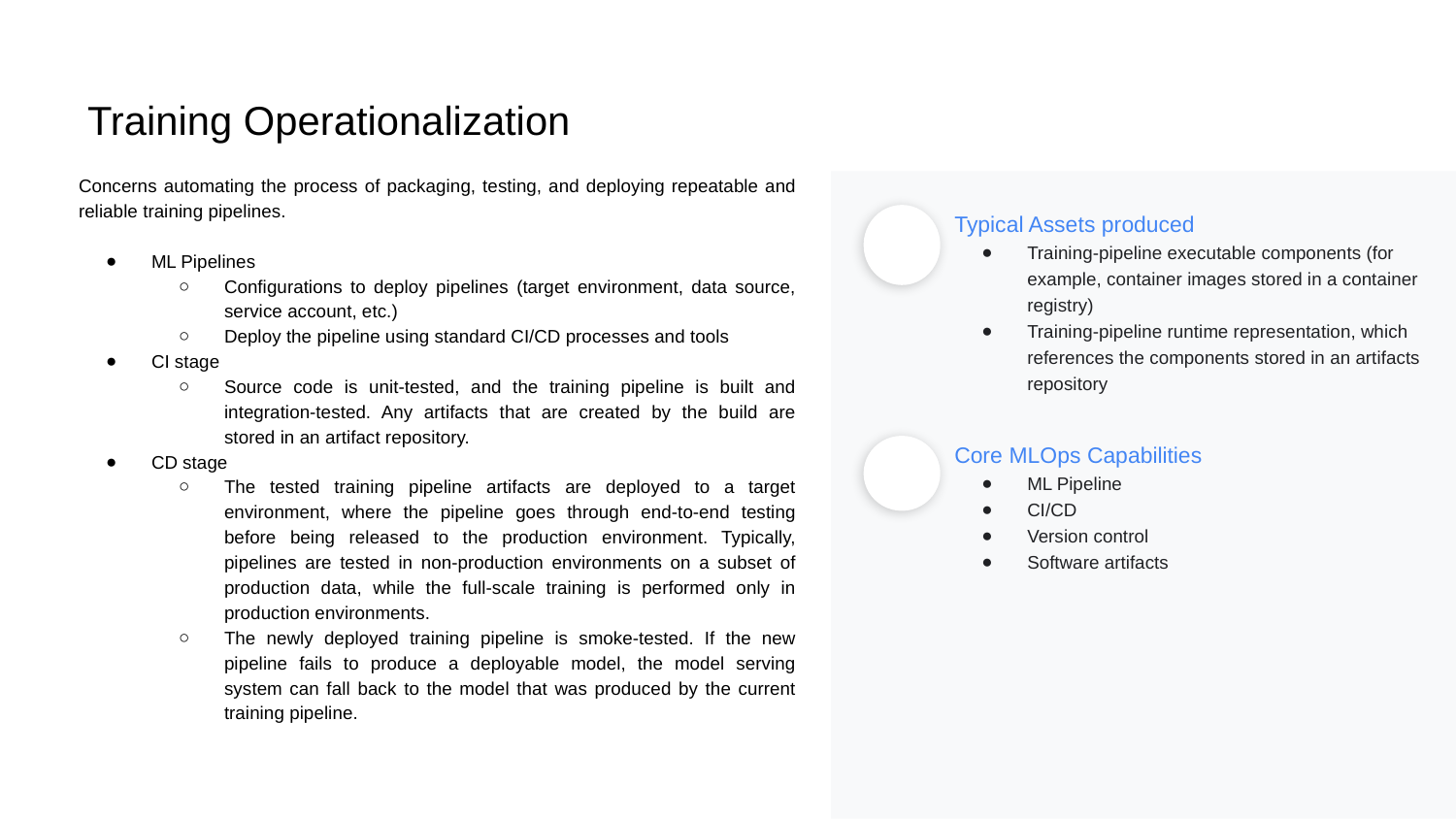

# Training Operationalization
Concerns automating the process of packaging, testing, and deploying repeatable and reliable training pipelines.

ML Pipelines
Configurations to deploy pipelines (target environment, data source, service account, etc.)
Deploy the pipeline using standard CI/CD processes and tools
CI stage
Source code is unit-tested, and the training pipeline is built and integration-tested. Any artifacts that are created by the build are stored in an artifact repository.
CD stage
The tested training pipeline artifacts are deployed to a target environment, where the pipeline goes through end-to-end testing before being released to the production environment. Typically, pipelines are tested in non-production environments on a subset of production data, while the full-scale training is performed only in production environments.
The newly deployed training pipeline is smoke-tested. If the new pipeline fails to produce a deployable model, the model serving system can fall back to the model that was produced by the current training pipeline.

Typical Assets produced
Training-pipeline executable components (for example, container images stored in a container registry)
Training-pipeline runtime representation, which references the components stored in an artifacts repository

Core MLOps Capabilities
ML Pipeline
CI/CD
Version control
Software artifacts